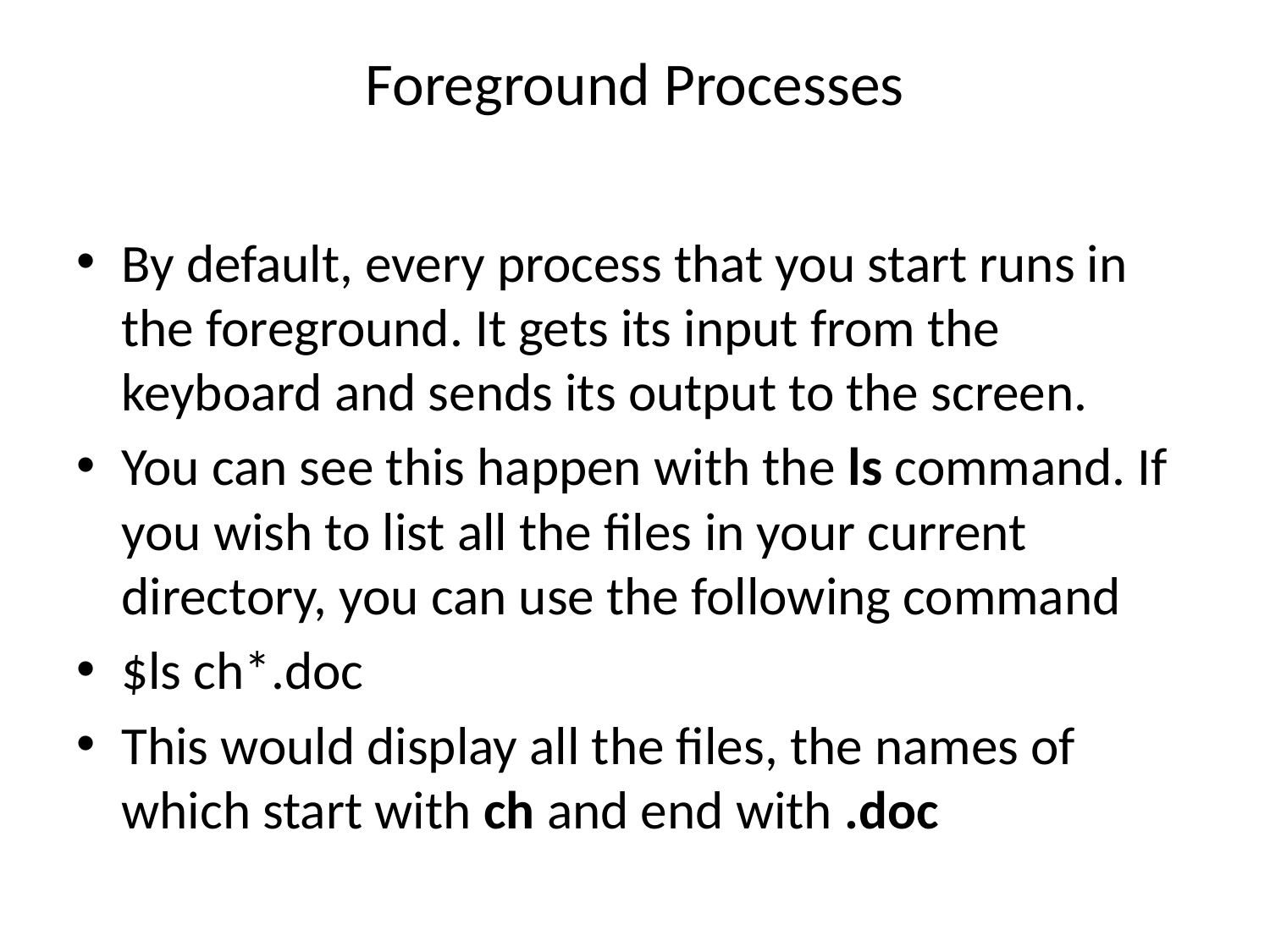

# Foreground Processes
By default, every process that you start runs in the foreground. It gets its input from the keyboard and sends its output to the screen.
You can see this happen with the ls command. If you wish to list all the files in your current directory, you can use the following command
$ls ch*.doc
This would display all the files, the names of which start with ch and end with .doc